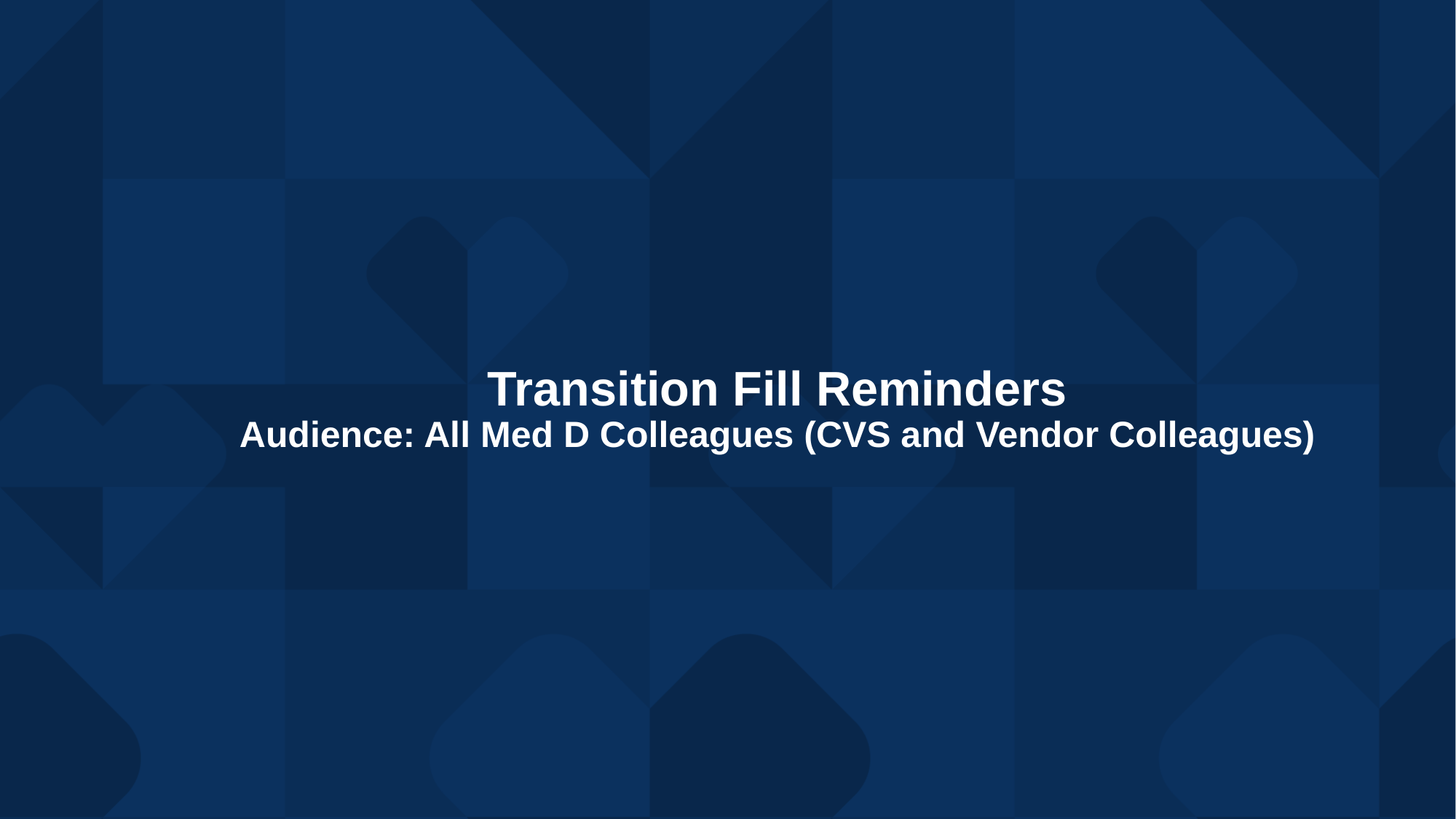

# Transition Fill Reminders Audience: All Med D Colleagues (CVS and Vendor Colleagues)